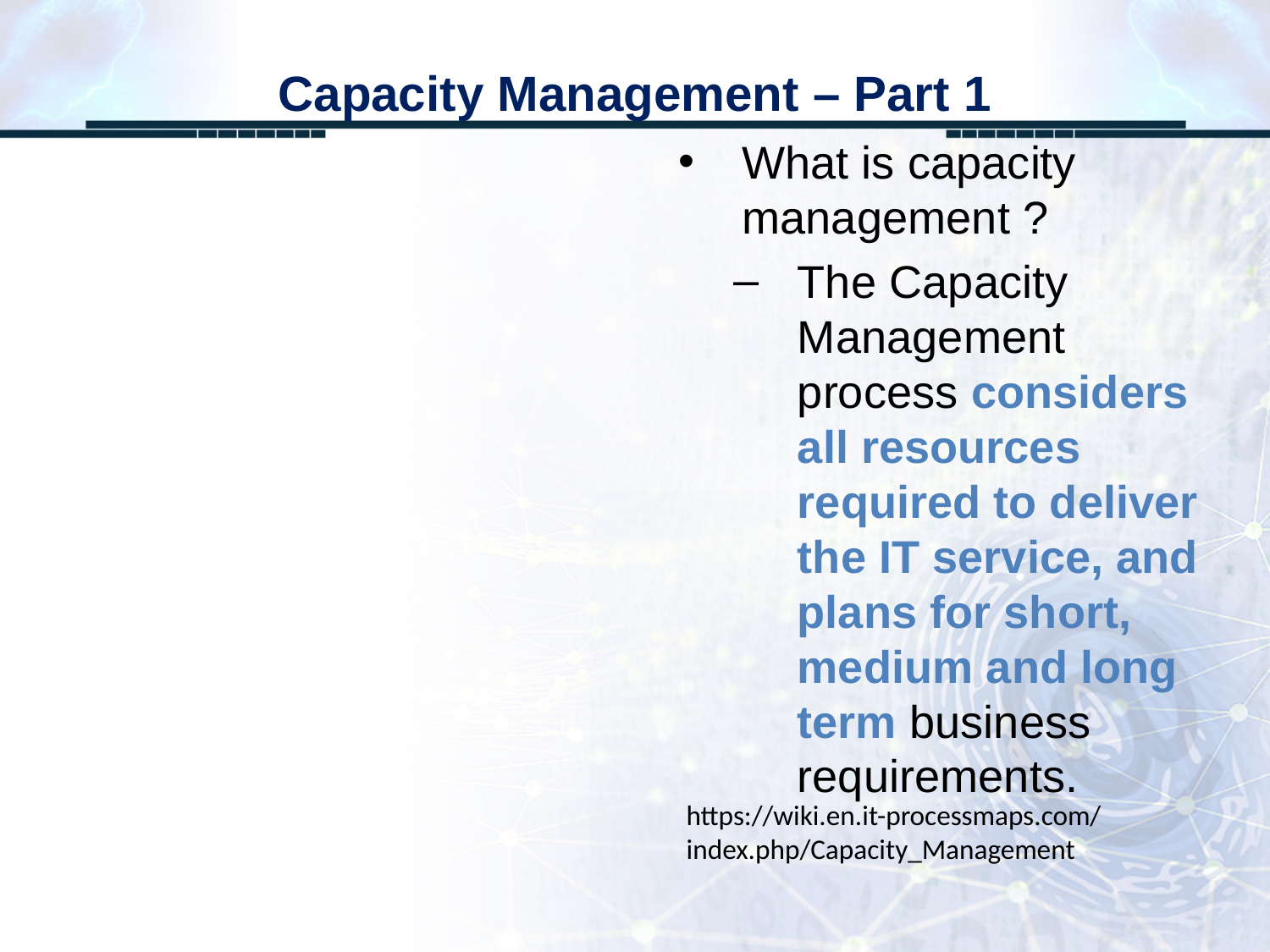

# Capacity Management – Part 1
What is capacity management ?
The Capacity Management process considers all resources required to deliver the IT service, and plans for short, medium and long term business requirements.
https://wiki.en.it-processmaps.com/index.php/Capacity_Management